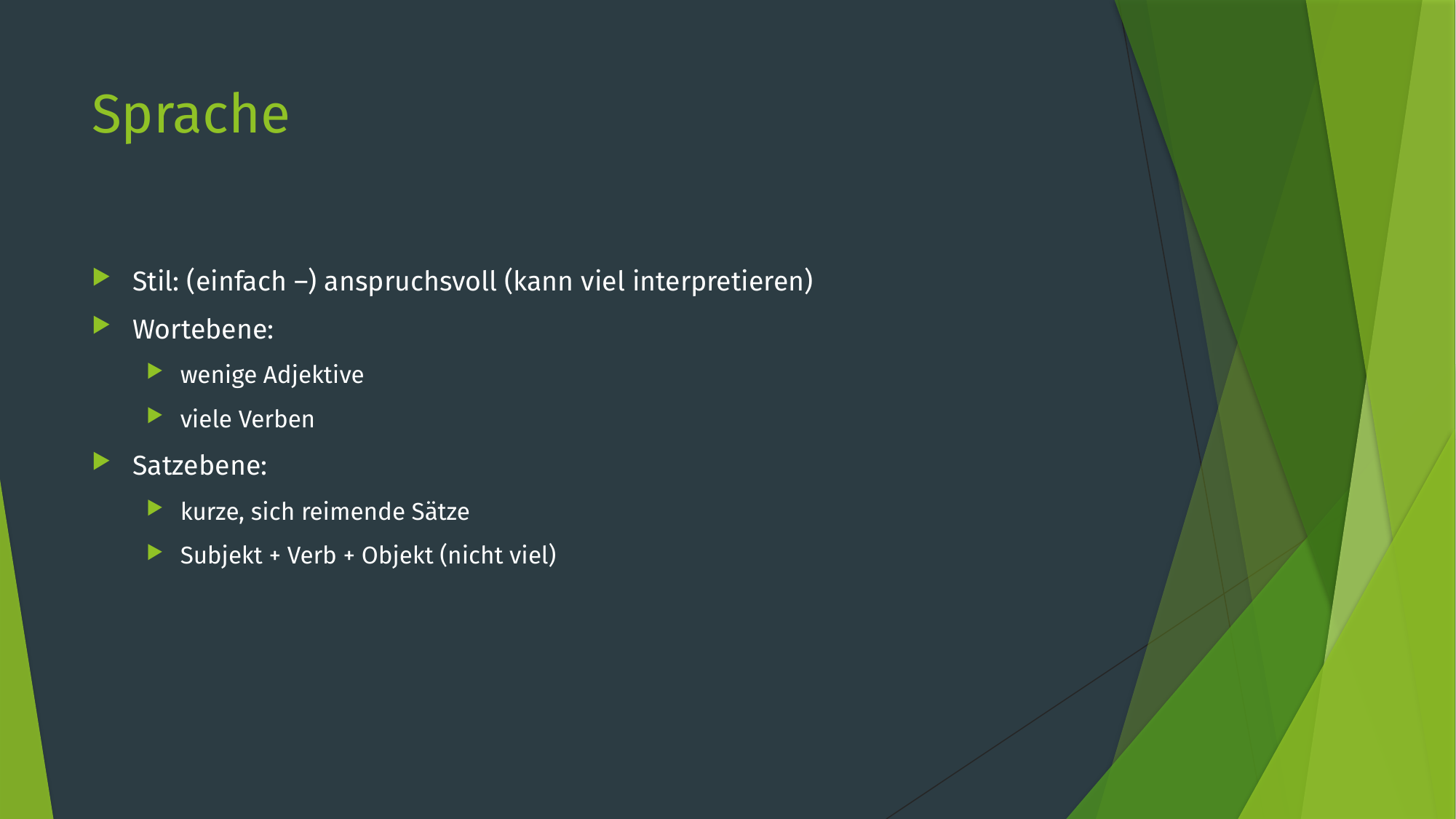

# Sprache
Stil: (einfach –) anspruchsvoll (kann viel interpretieren)
Wortebene:
wenige Adjektive
viele Verben
Satzebene:
kurze, sich reimende Sätze
Subjekt + Verb + Objekt (nicht viel)